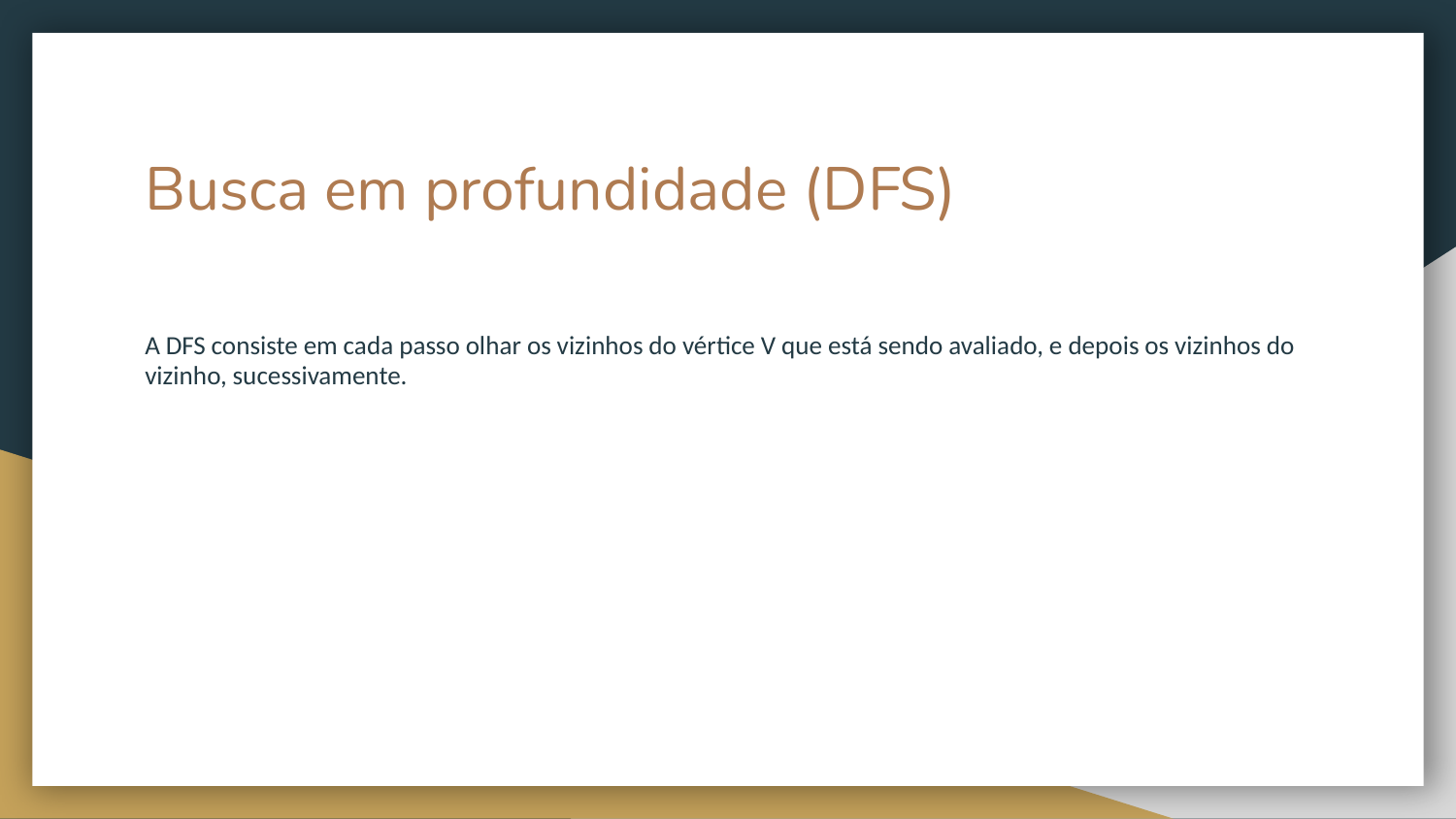

# Busca em profundidade (DFS)
A DFS consiste em cada passo olhar os vizinhos do vértice V que está sendo avaliado, e depois os vizinhos do vizinho, sucessivamente.